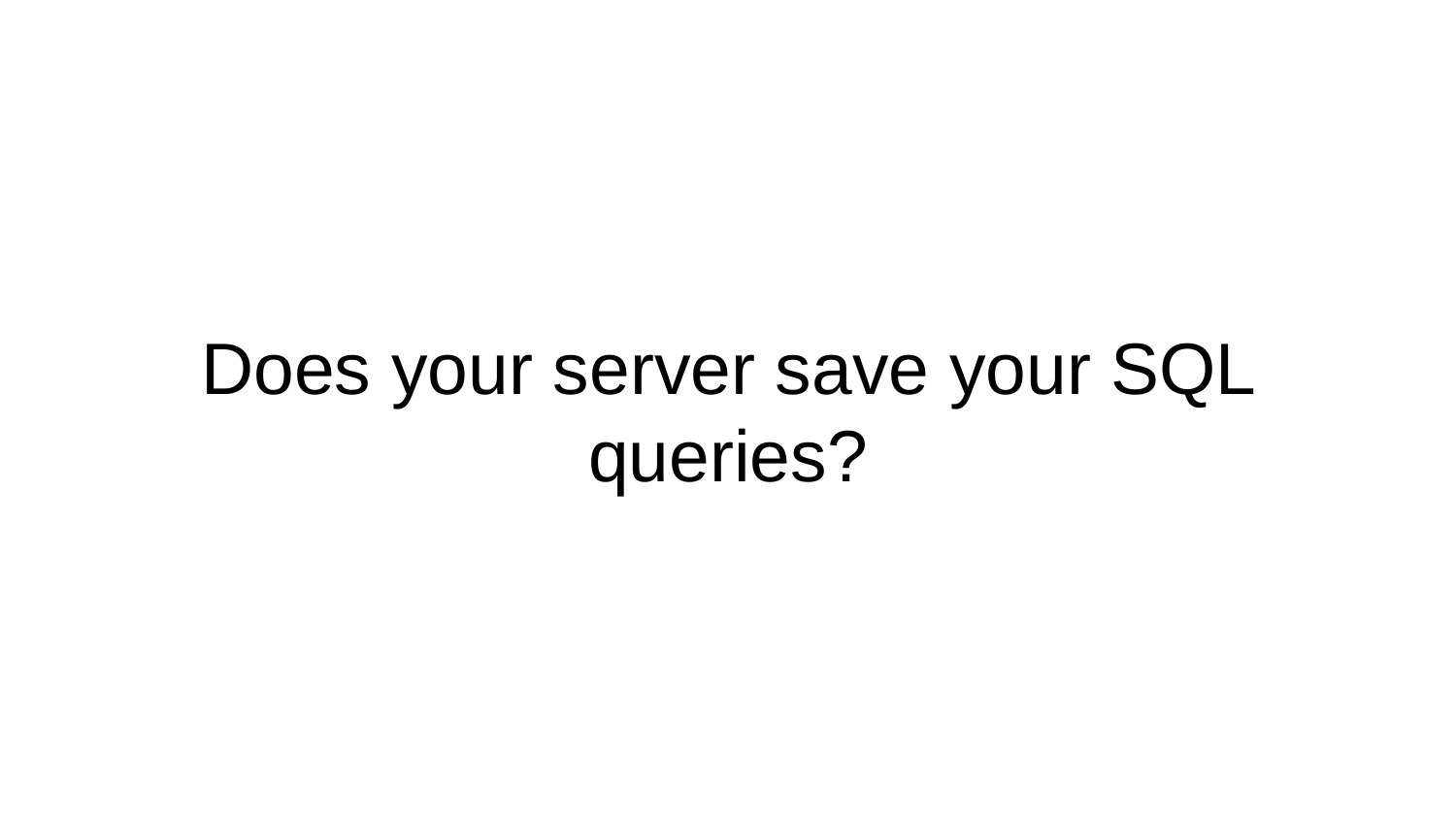

# Does your server save your SQL queries?